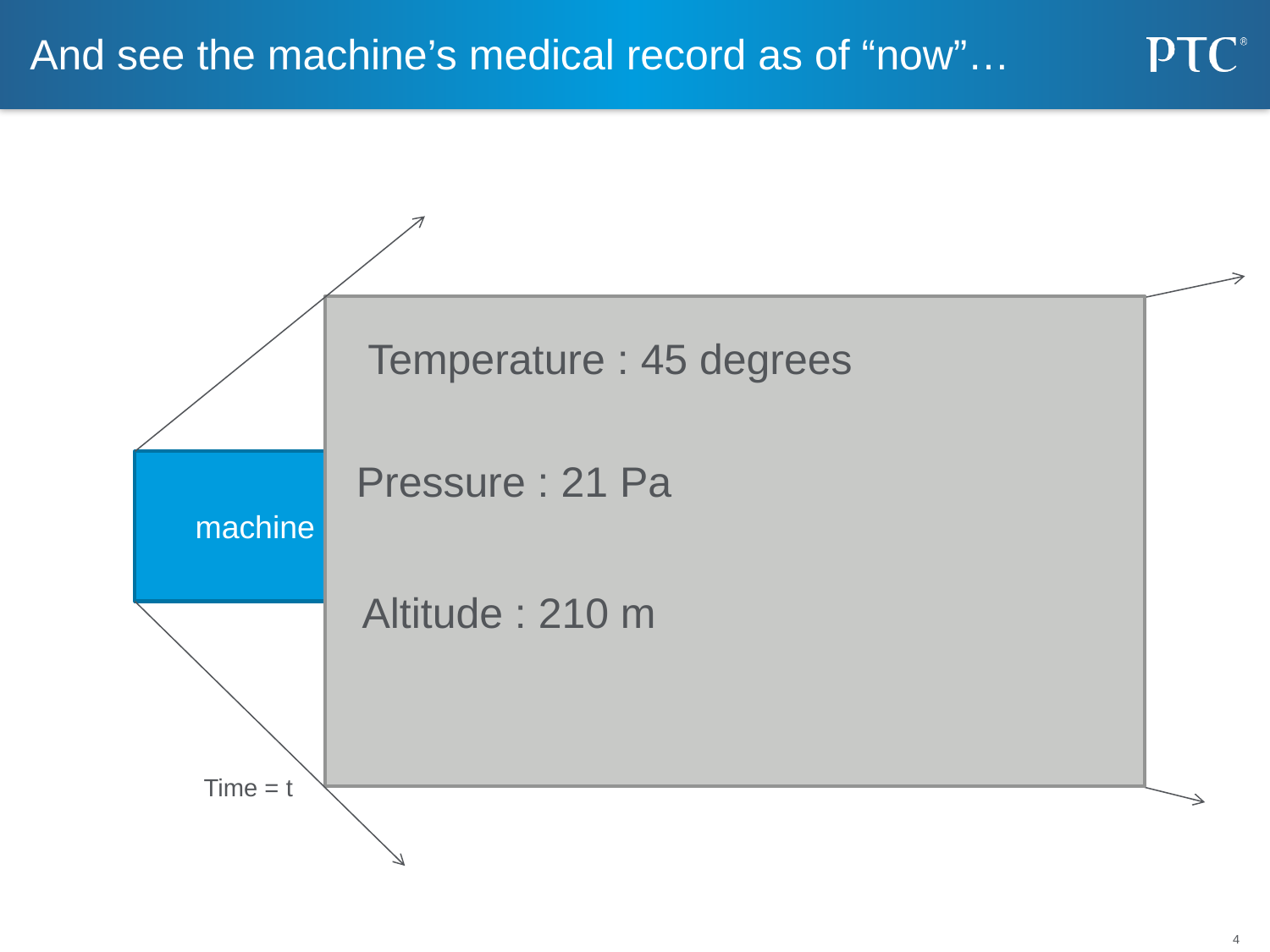

# And see the machine’s medical record as of “now”…

Temperature : 45 degrees
machine
Pressure : 21 Pa
Altitude : 210 m
Time = t